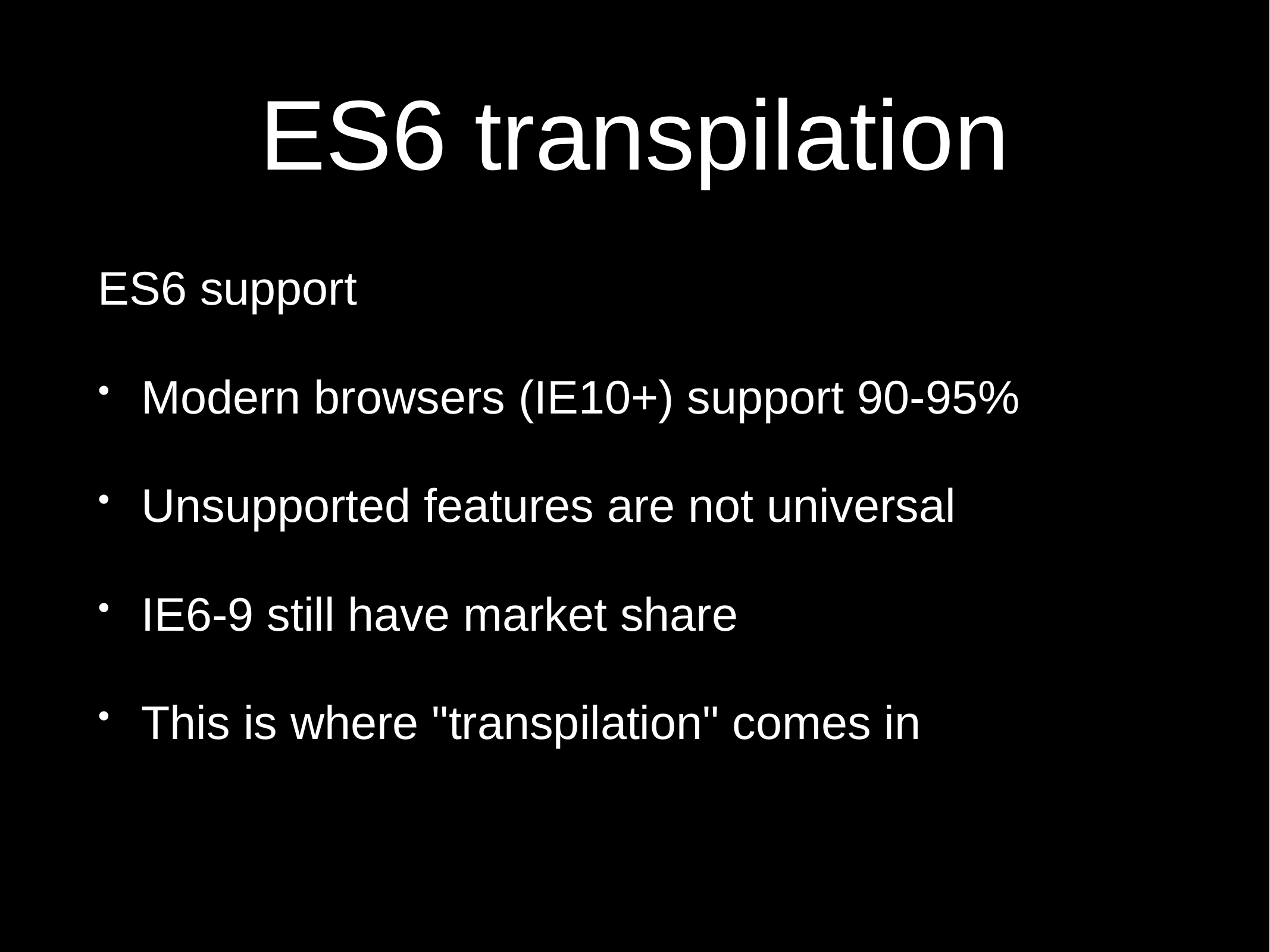

# ES6 transpilation
ES6 support
Modern browsers (IE10+) support 90-95%
Unsupported features are not universal
IE6-9 still have market share
This is where "transpilation" comes in